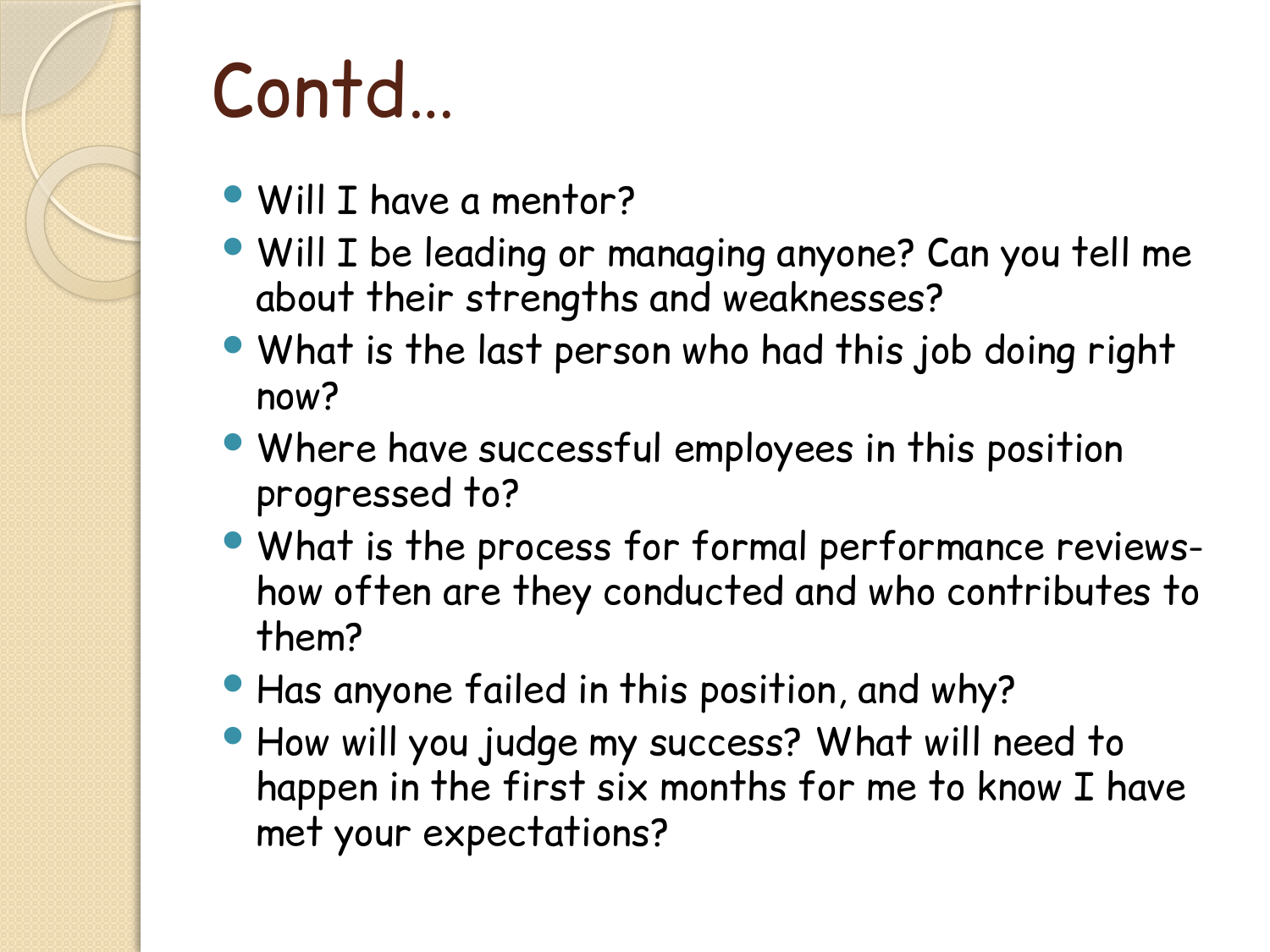

# Contd…
Will I have a mentor?
Will I be leading or managing anyone? Can you tell me about their strengths and weaknesses?
What is the last person who had this job doing right now?
Where have successful employees in this position progressed to?
What is the process for formal performance reviews- how often are they conducted and who contributes to them?
Has anyone failed in this position, and why?
How will you judge my success? What will need to happen in the first six months for me to know I have met your expectations?